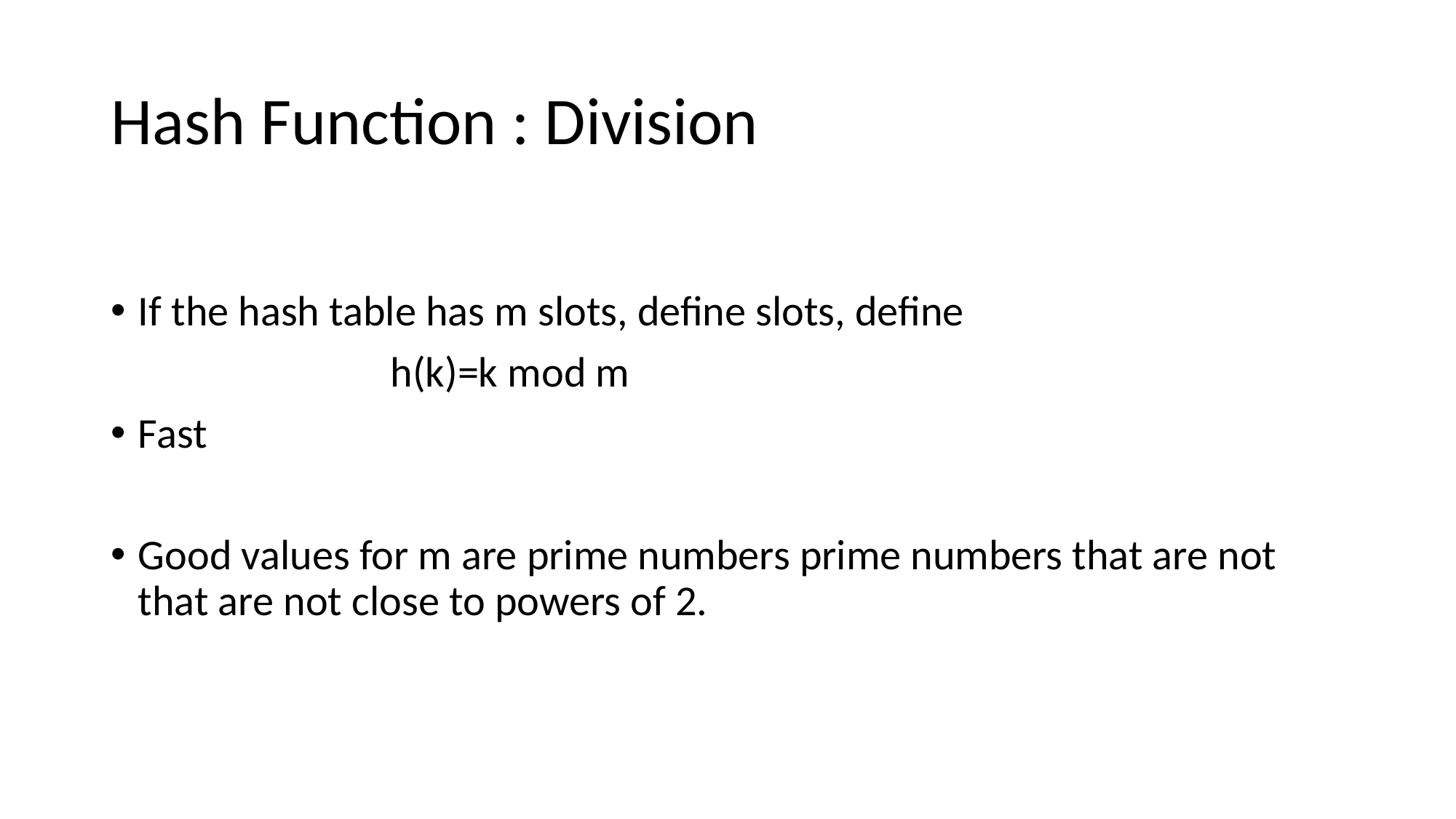

# Hash Function : Division

If the hash table has m slots, define slots, define
                             h(k)=k mod m
Fast

Good values for m are prime numbers prime numbers that are not that are not close to powers of 2.